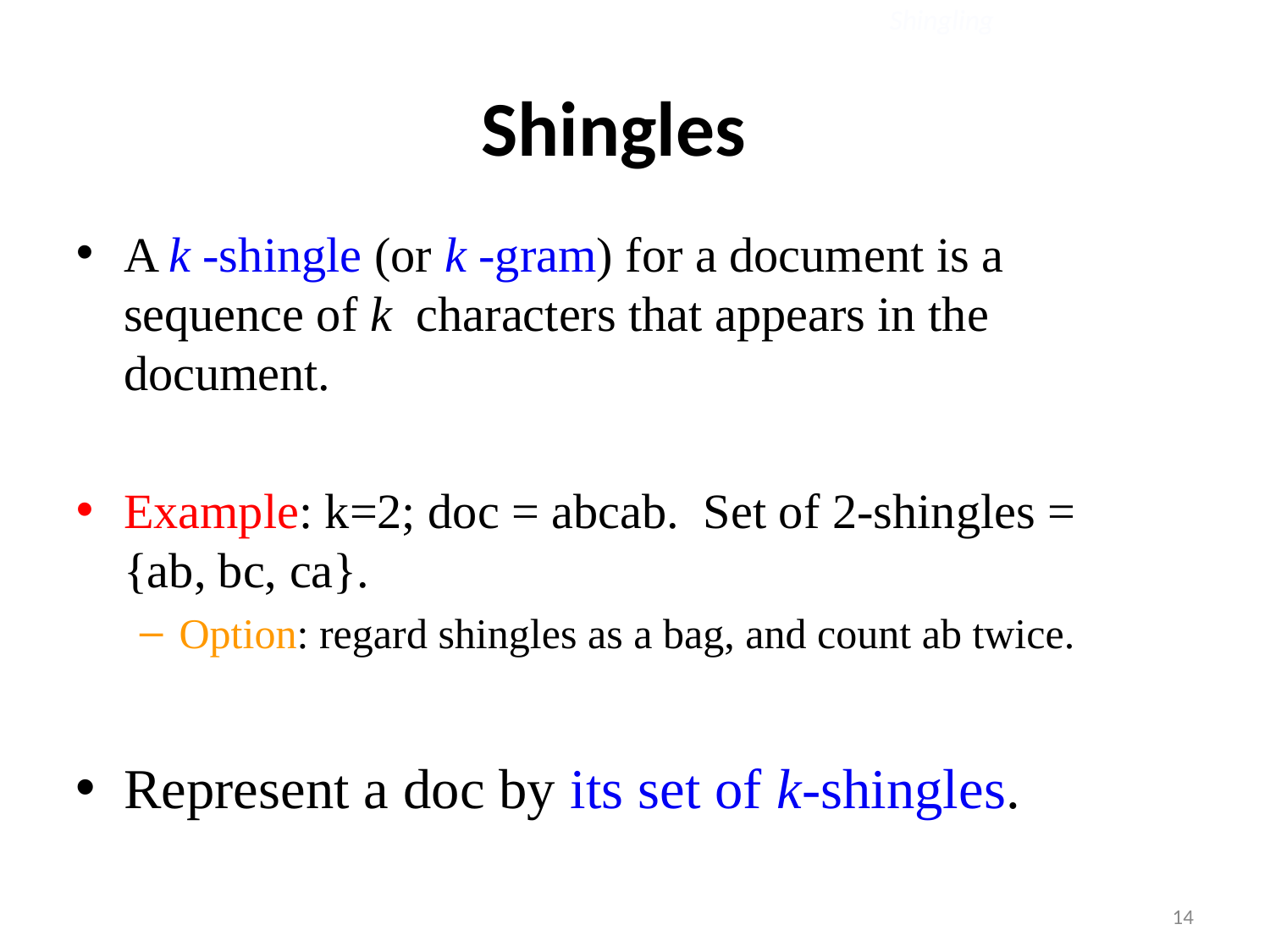

Shingling
# Shingles
A k -shingle (or k -gram) for a document is a sequence of k  characters that appears in the document.

Example: k=2; doc = abcab.  Set of 2-shingles = {ab, bc, ca}.
Option: regard shingles as a bag, and count ab twice.

Represent a doc by its set of k-shingles.
14